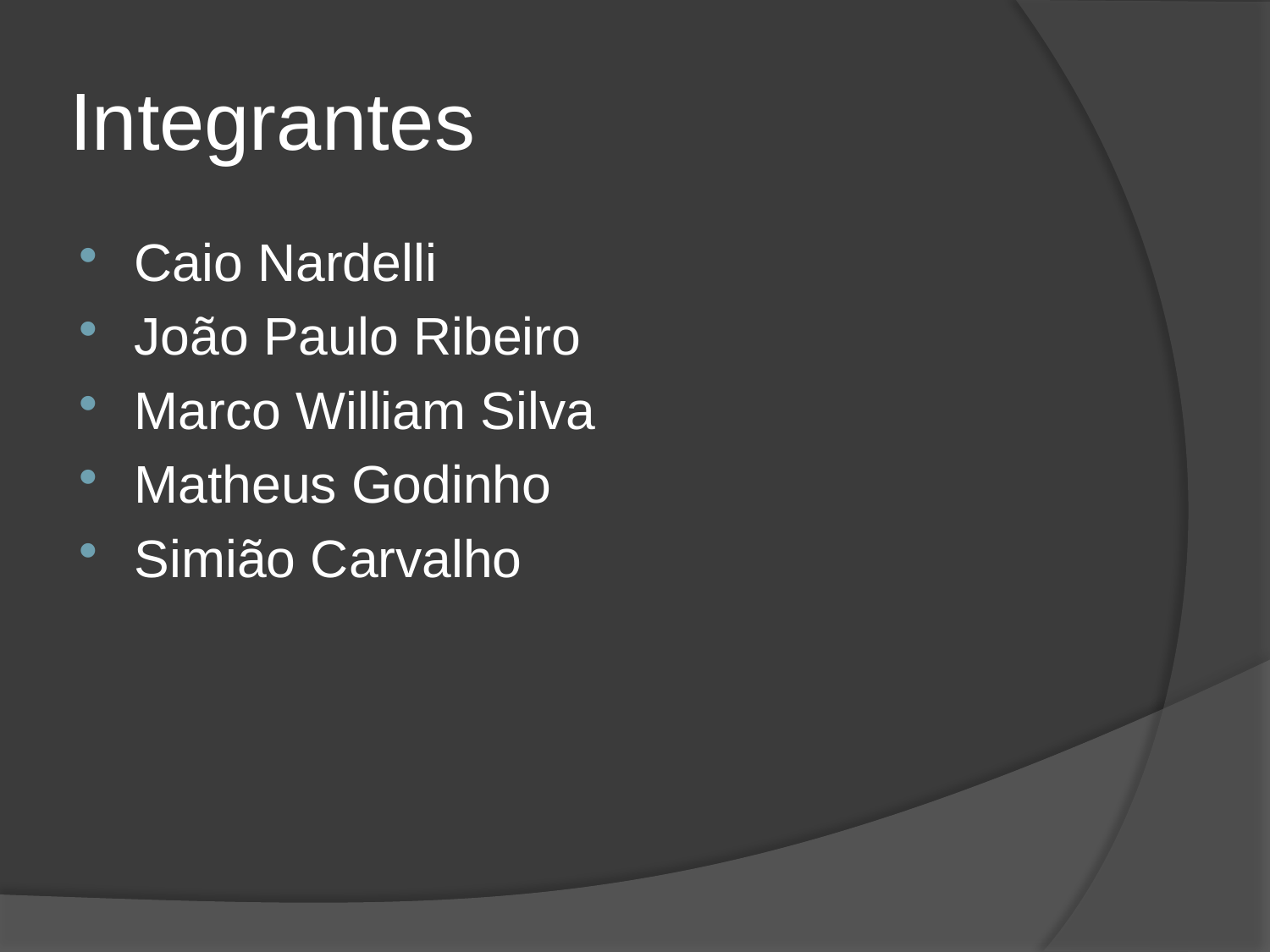

# Integrantes
Caio Nardelli
João Paulo Ribeiro
Marco William Silva
Matheus Godinho
Simião Carvalho